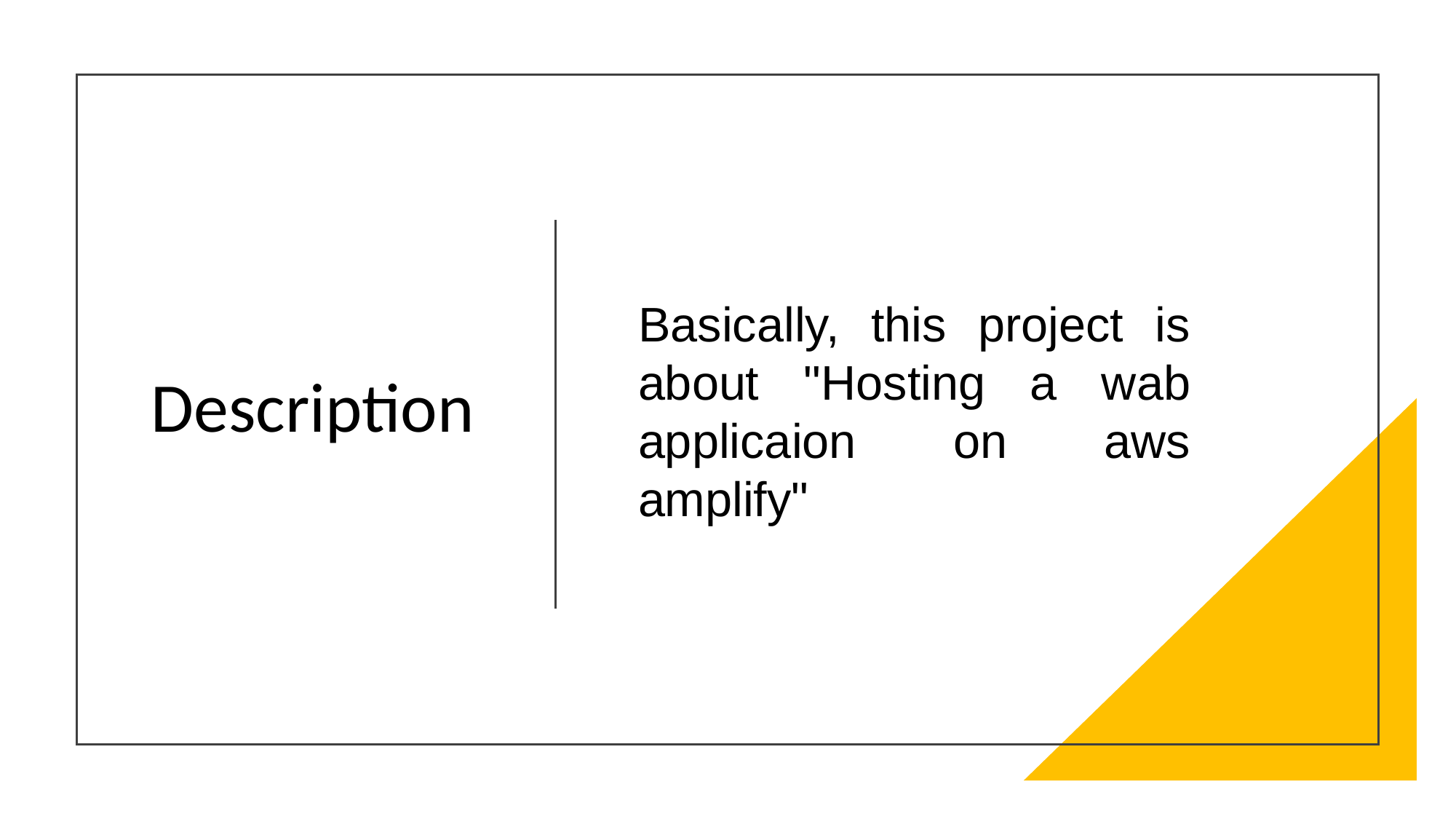

# Description
Basically, this project is about "Hosting a wab applicaion on aws amplify"